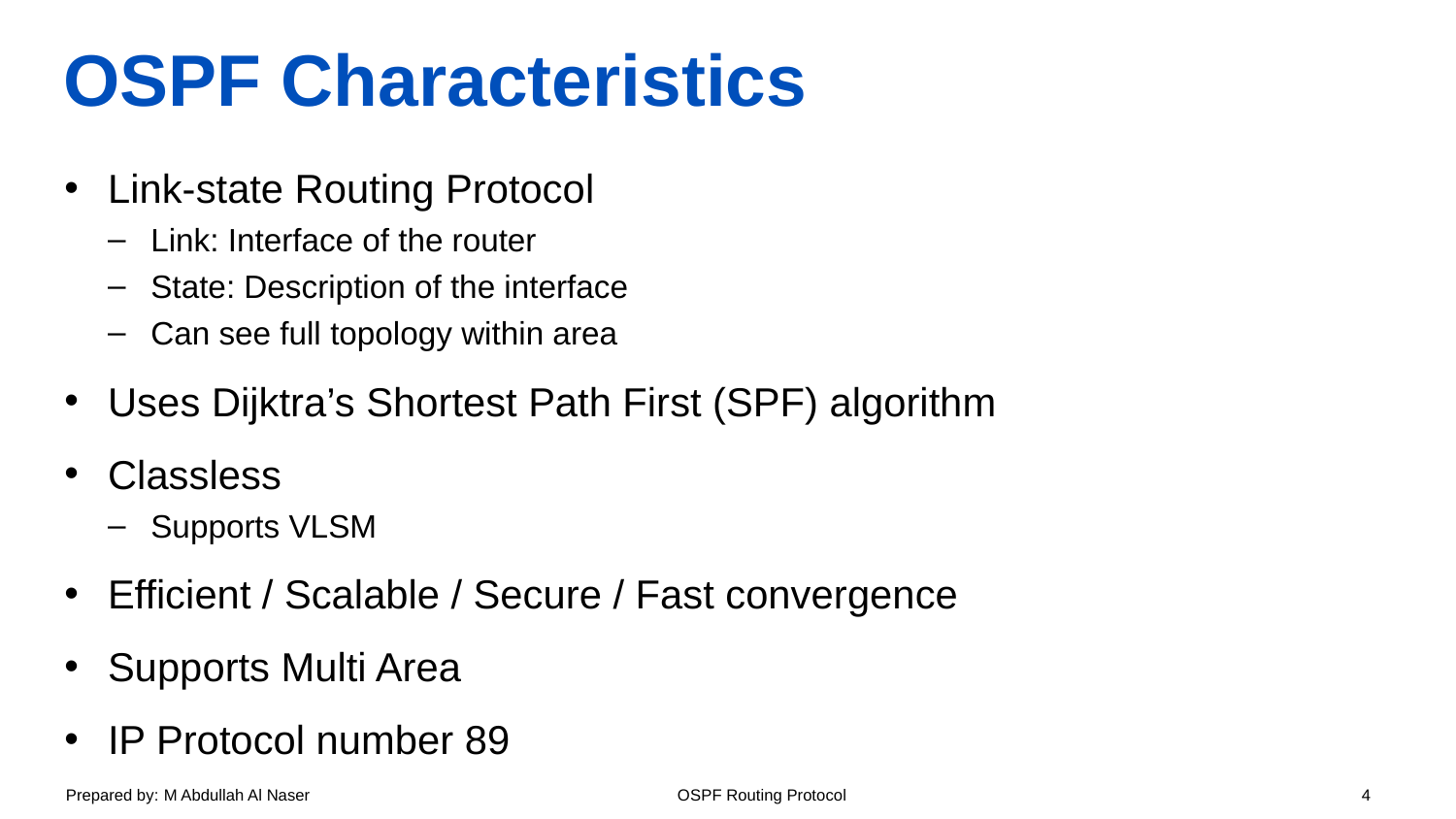

# OSPF Characteristics
Link-state Routing Protocol
Link: Interface of the router
State: Description of the interface
Can see full topology within area
Uses Dijktra’s Shortest Path First (SPF) algorithm
Classless
Supports VLSM
Efficient / Scalable / Secure / Fast convergence
Supports Multi Area
IP Protocol number 89